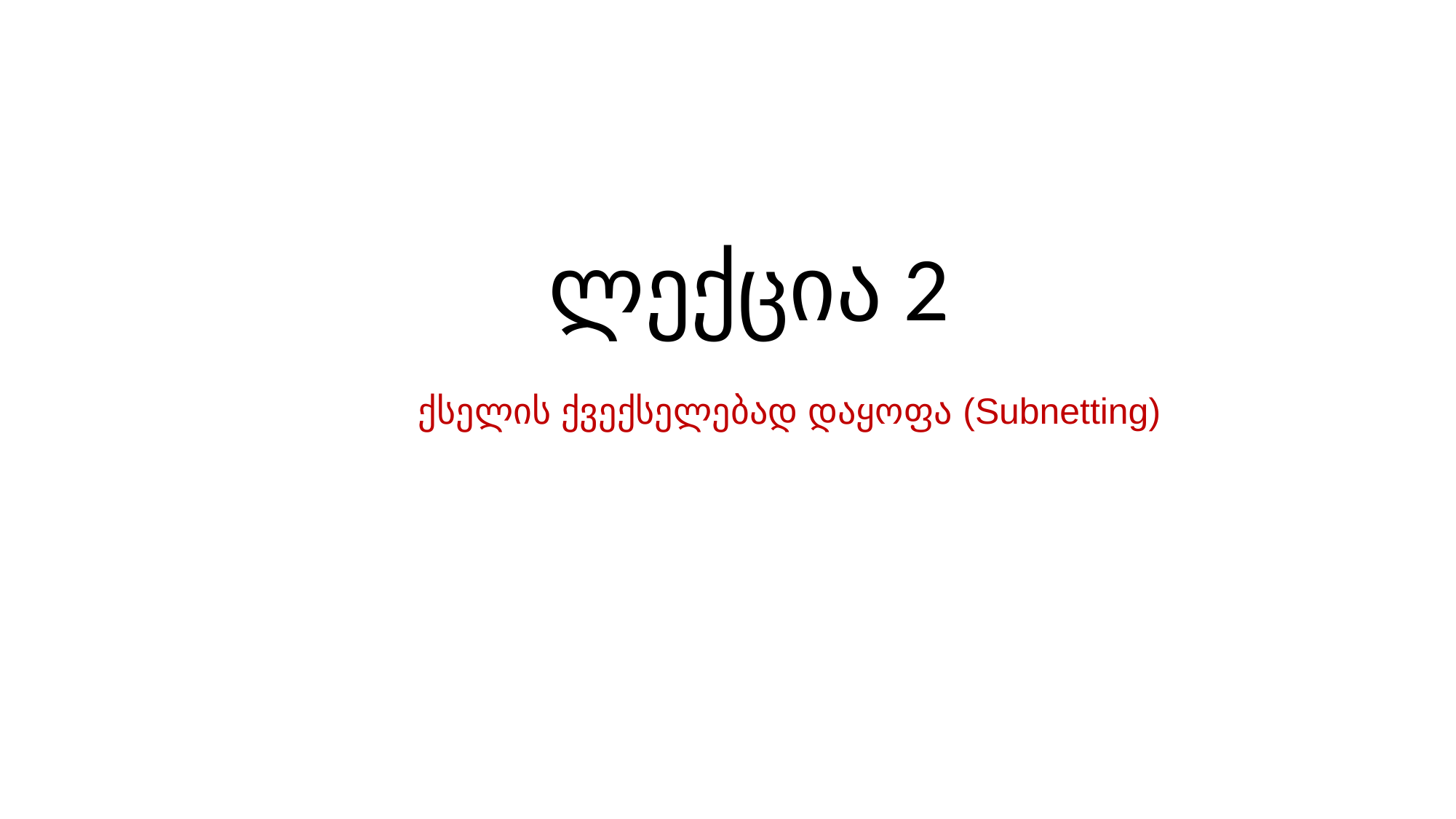

# ლექცია 2
ქსელის ქვექსელებად დაყოფა (Subnetting)